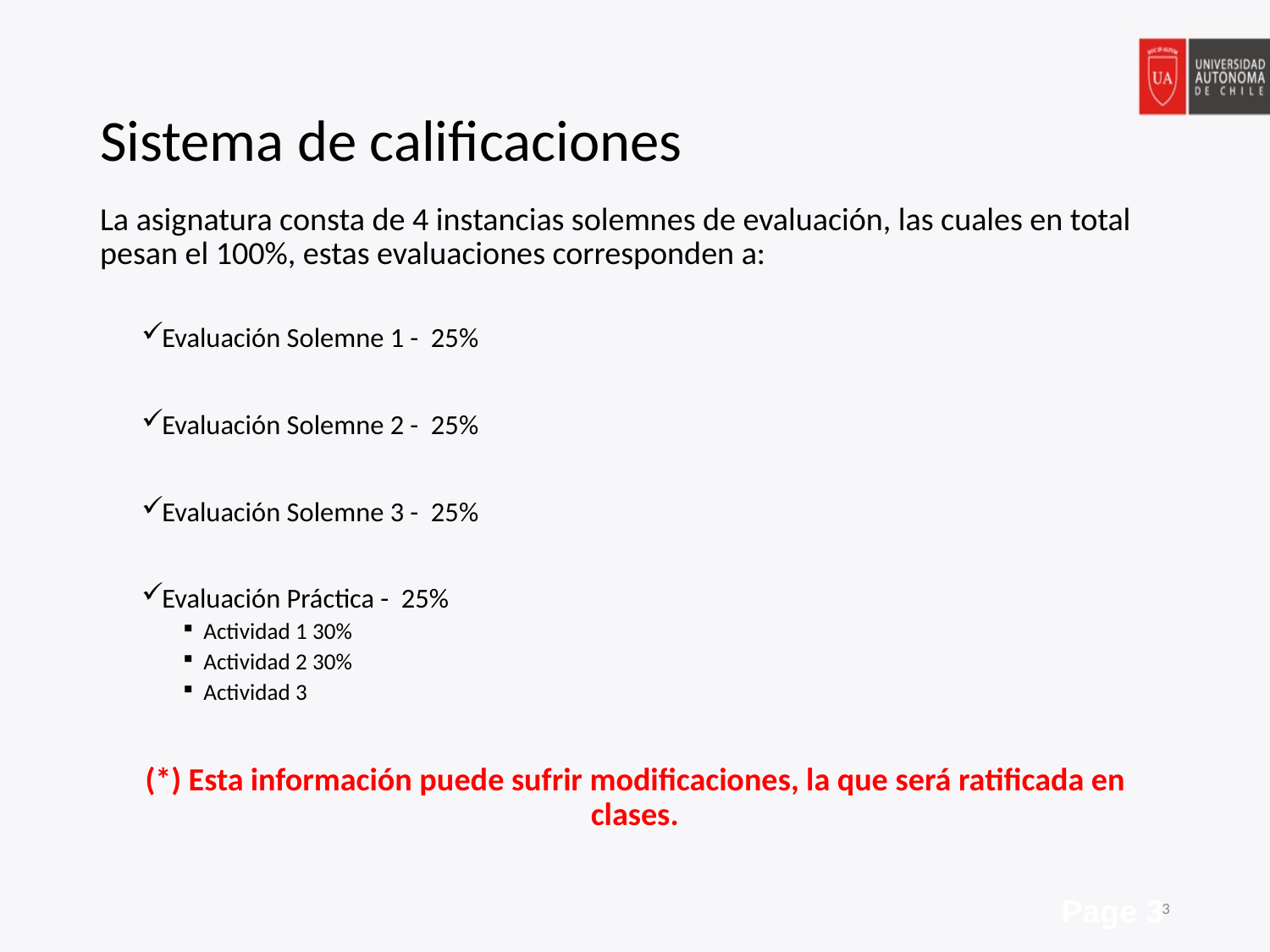

# Sistema de calificaciones
La asignatura consta de 4 instancias solemnes de evaluación, las cuales en total pesan el 100%, estas evaluaciones corresponden a:

Evaluación Solemne 1 -  25%

Evaluación Solemne 2 -  25%

Evaluación Solemne 3 -  25%

Evaluación Práctica -  25%
Actividad 1 30%
Actividad 2 30%
Actividad 3

(*) Esta información puede sufrir modificaciones, la que será ratificada en clases.

3